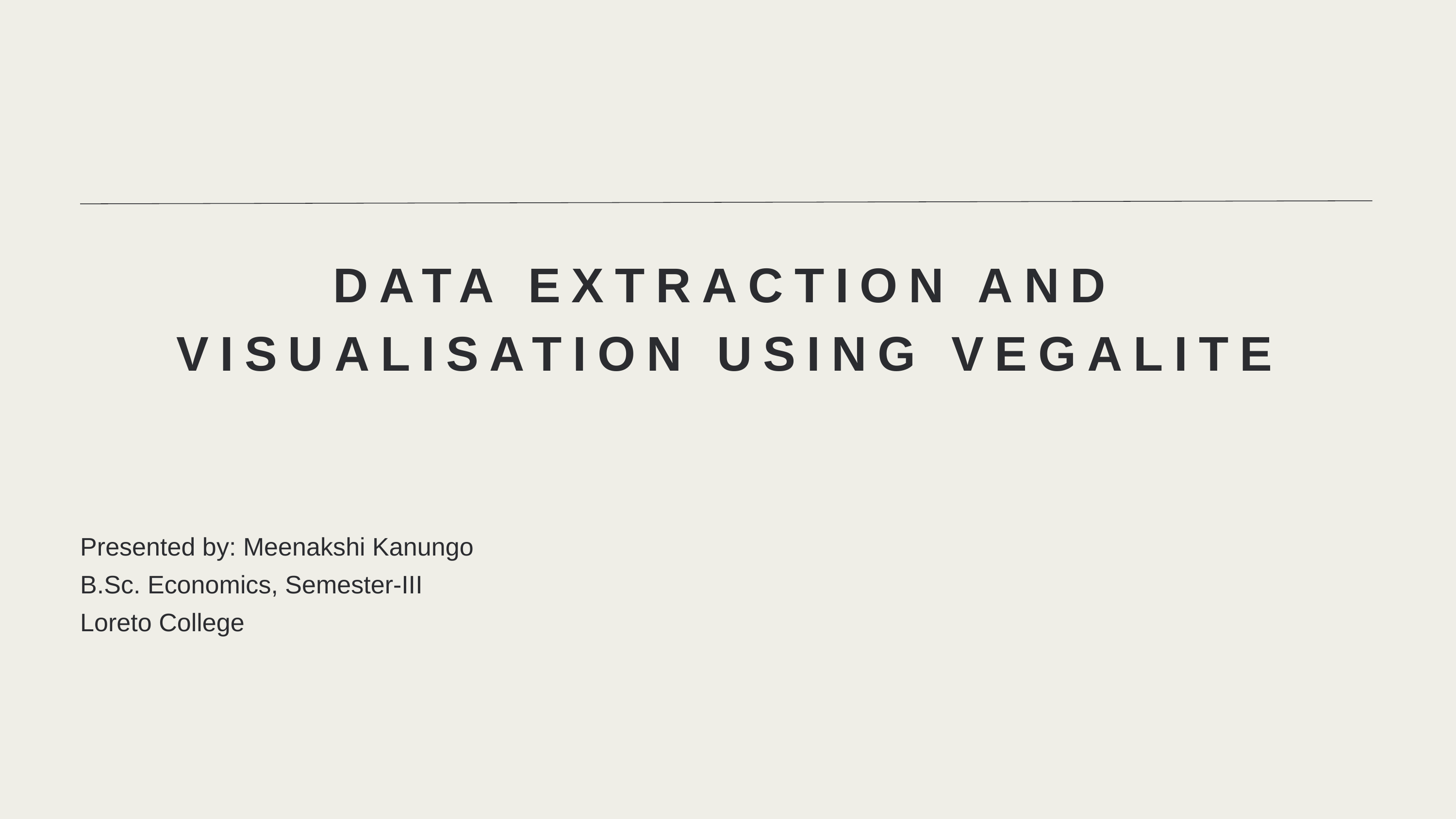

DATA EXTRACTION AND VISUALISATION USING VEGALITE
Presented by: Meenakshi Kanungo
B.Sc. Economics, Semester-III
Loreto College